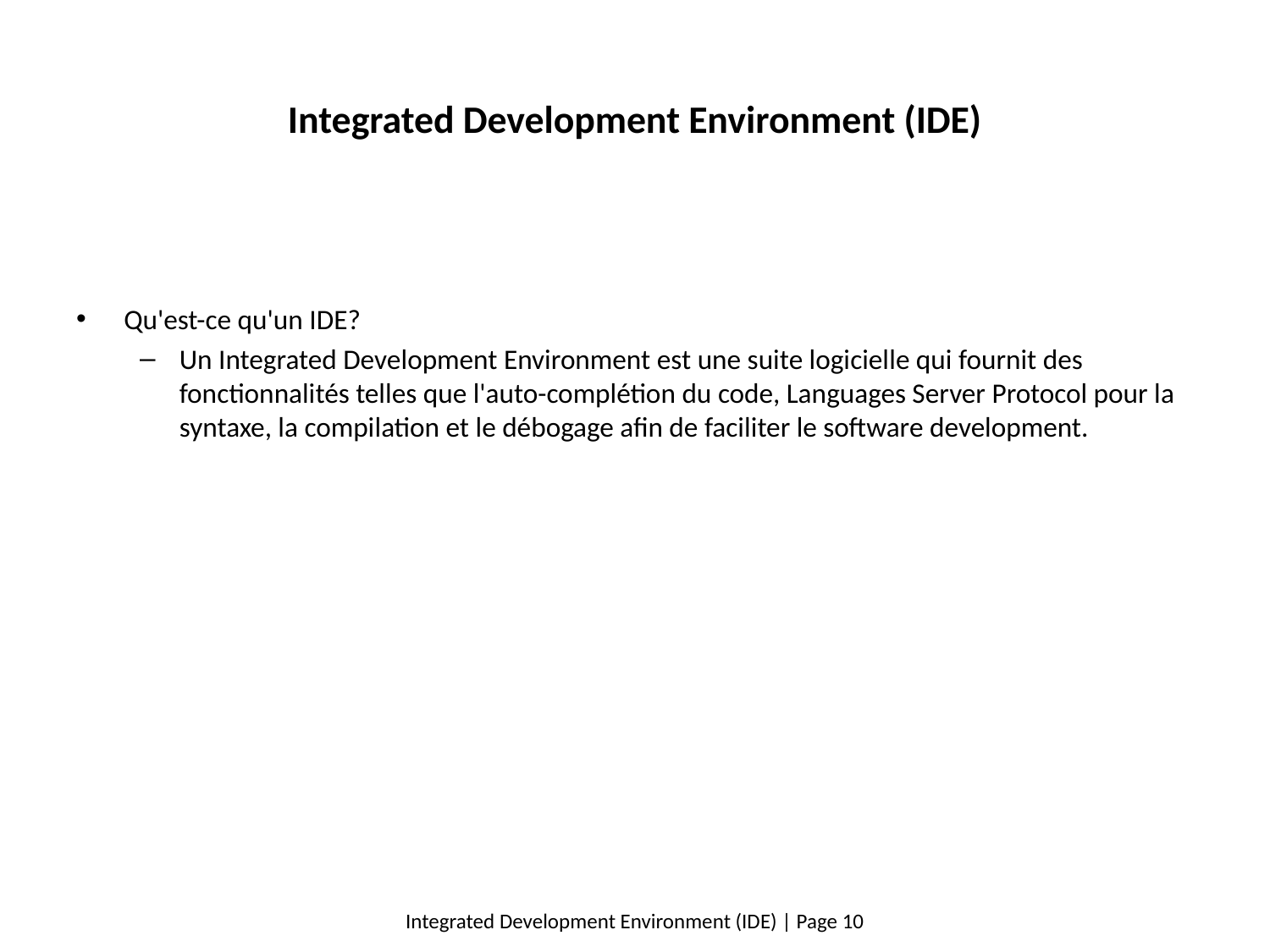

# Integrated Development Environment (IDE)

Qu'est-ce qu'un IDE?
Un Integrated Development Environment est une suite logicielle qui fournit des fonctionnalités telles que l'auto-complétion du code, Languages Server Protocol pour la syntaxe, la compilation et le débogage afin de faciliter le software development.

Integrated Development Environment (IDE) | Page 10